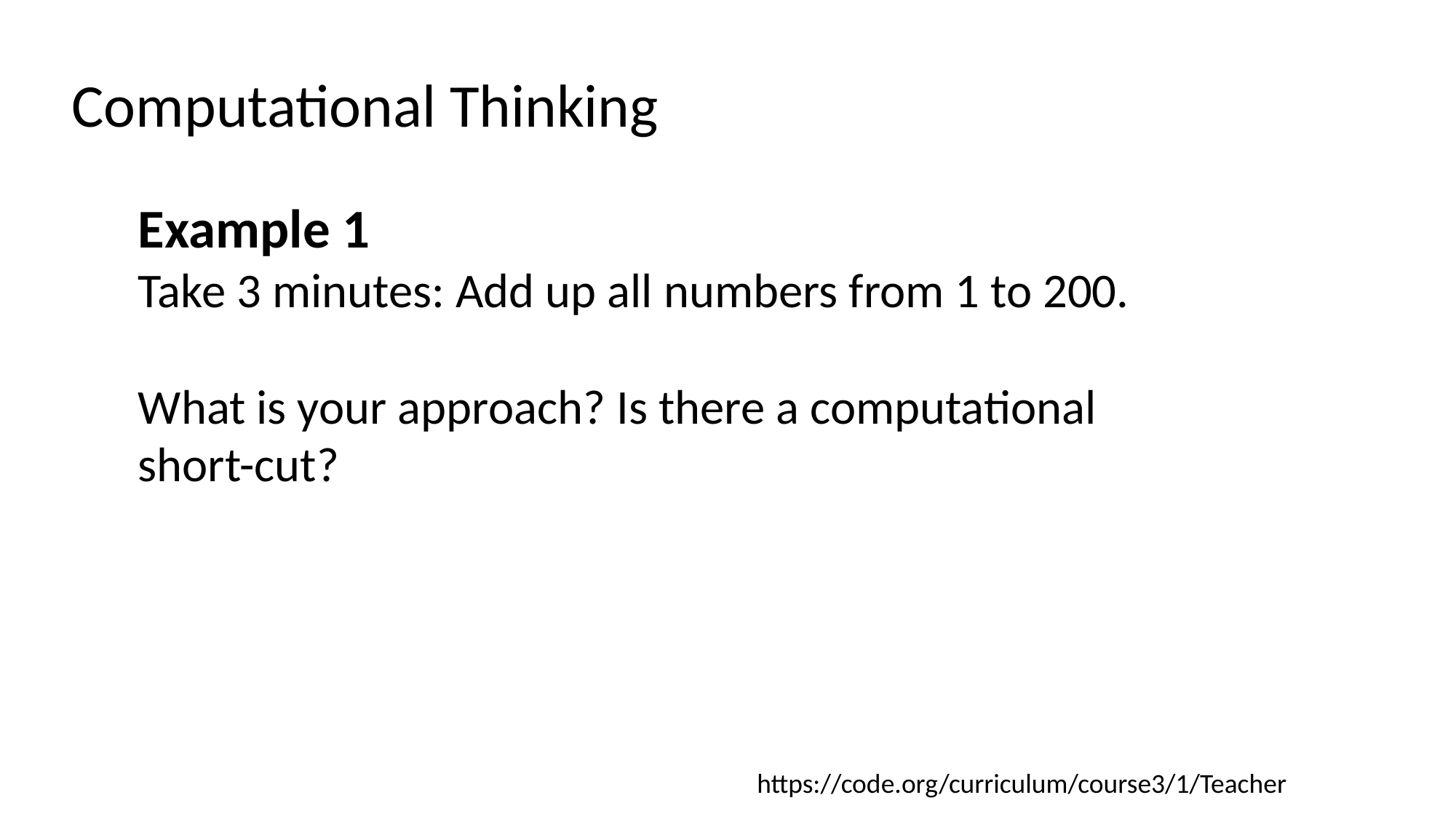

Computational Thinking
Example 1
Take 3 minutes: Add up all numbers from 1 to 200.

What is your approach? Is there a computational short-cut?
https://code.org/curriculum/course3/1/Teacher